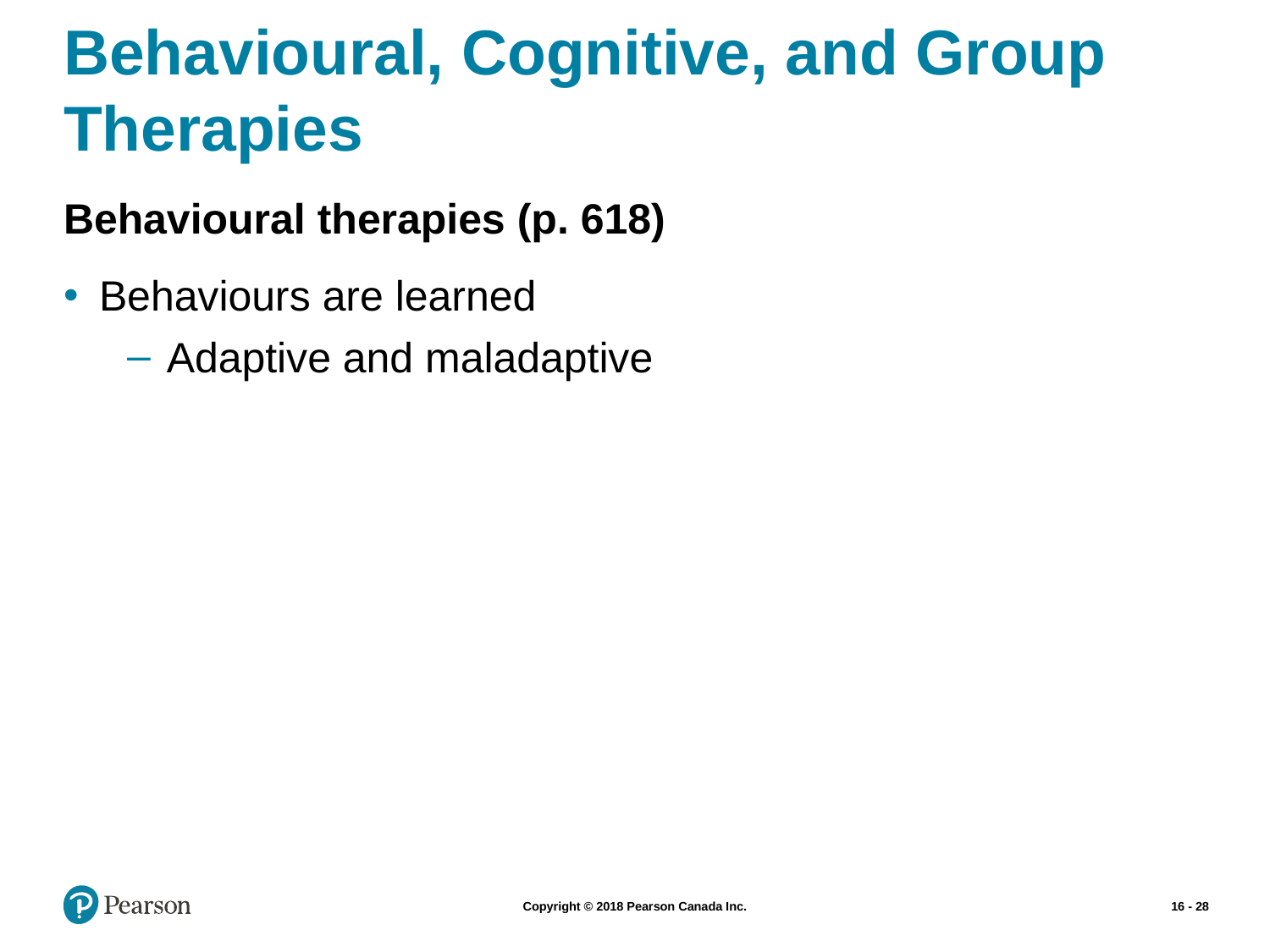

# Behavioural, Cognitive, and Group Therapies
Behavioural therapies (p. 618)
Behaviours are learned
Adaptive and maladaptive